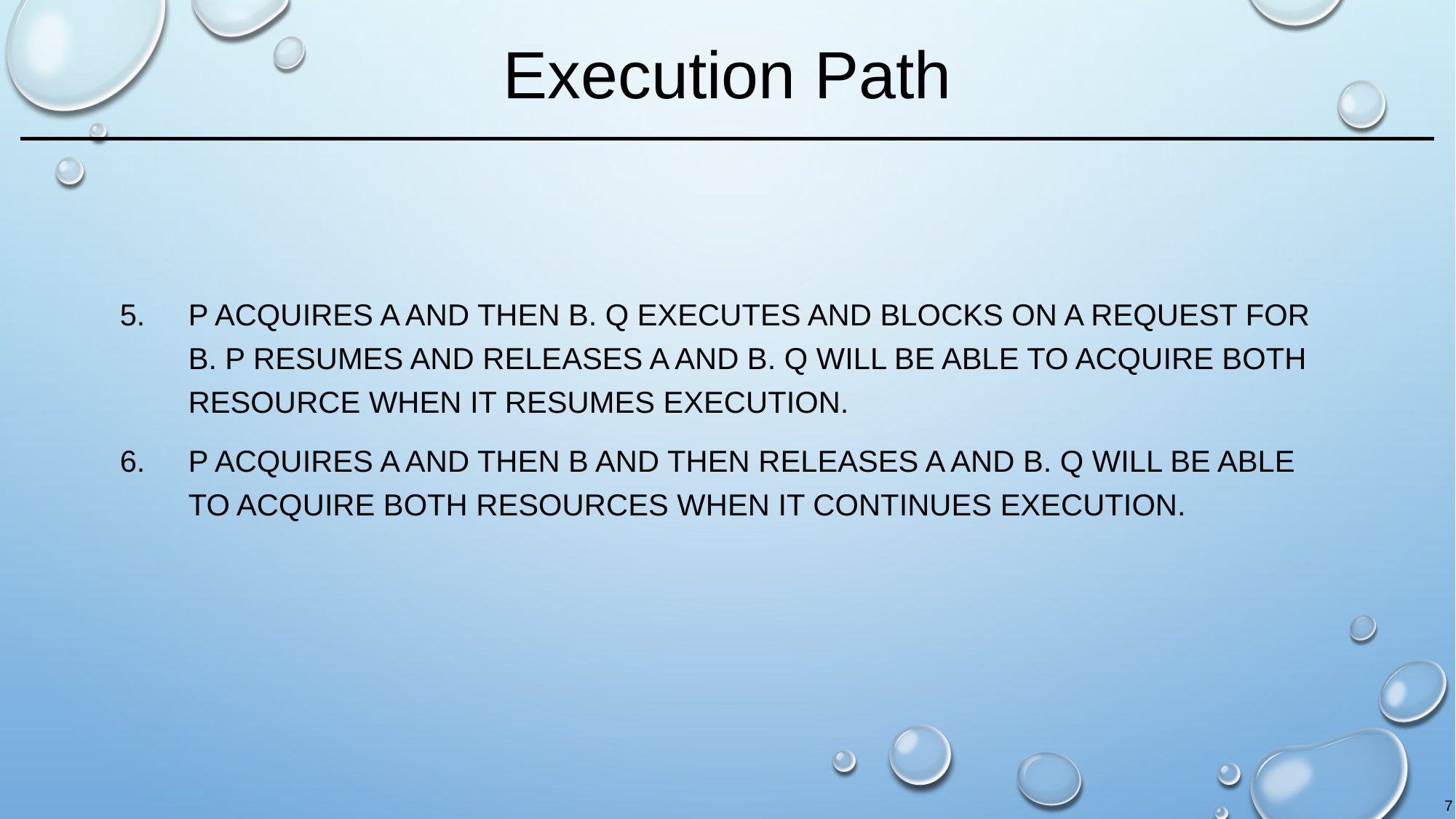

# Execution Path
P acquires A and then B. Q executes and blocks on a request for B. P resumes and releases A and B. Q will be able to acquire both resource when it resumes execution.
P acquires A and then B and then releases A and B. Q will be able to acquire both resources when it continues execution.
7